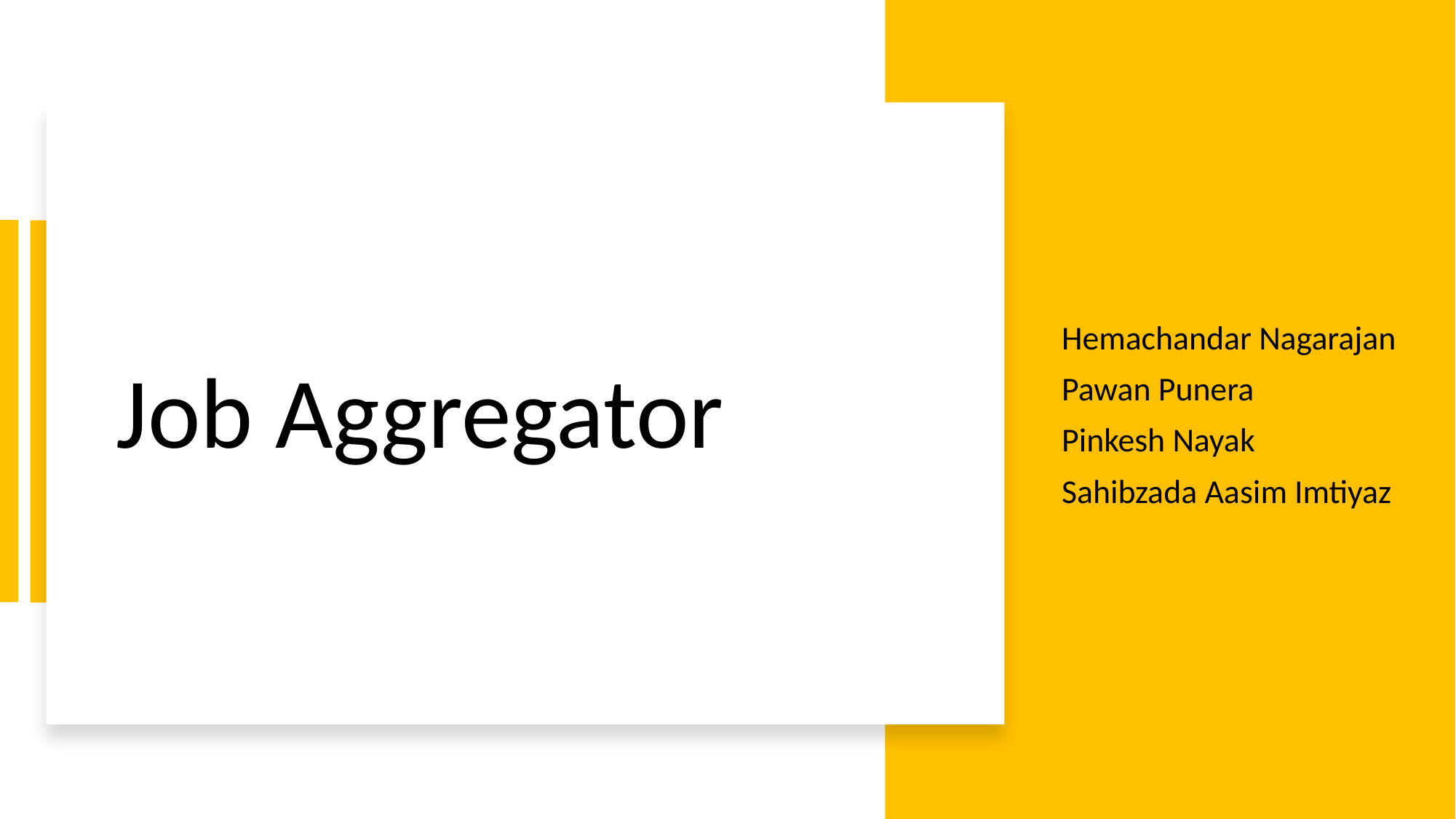

# Job Aggregator
Hemachandar Nagarajan
Pawan Punera
Pinkesh Nayak
Sahibzada Aasim Imtiyaz